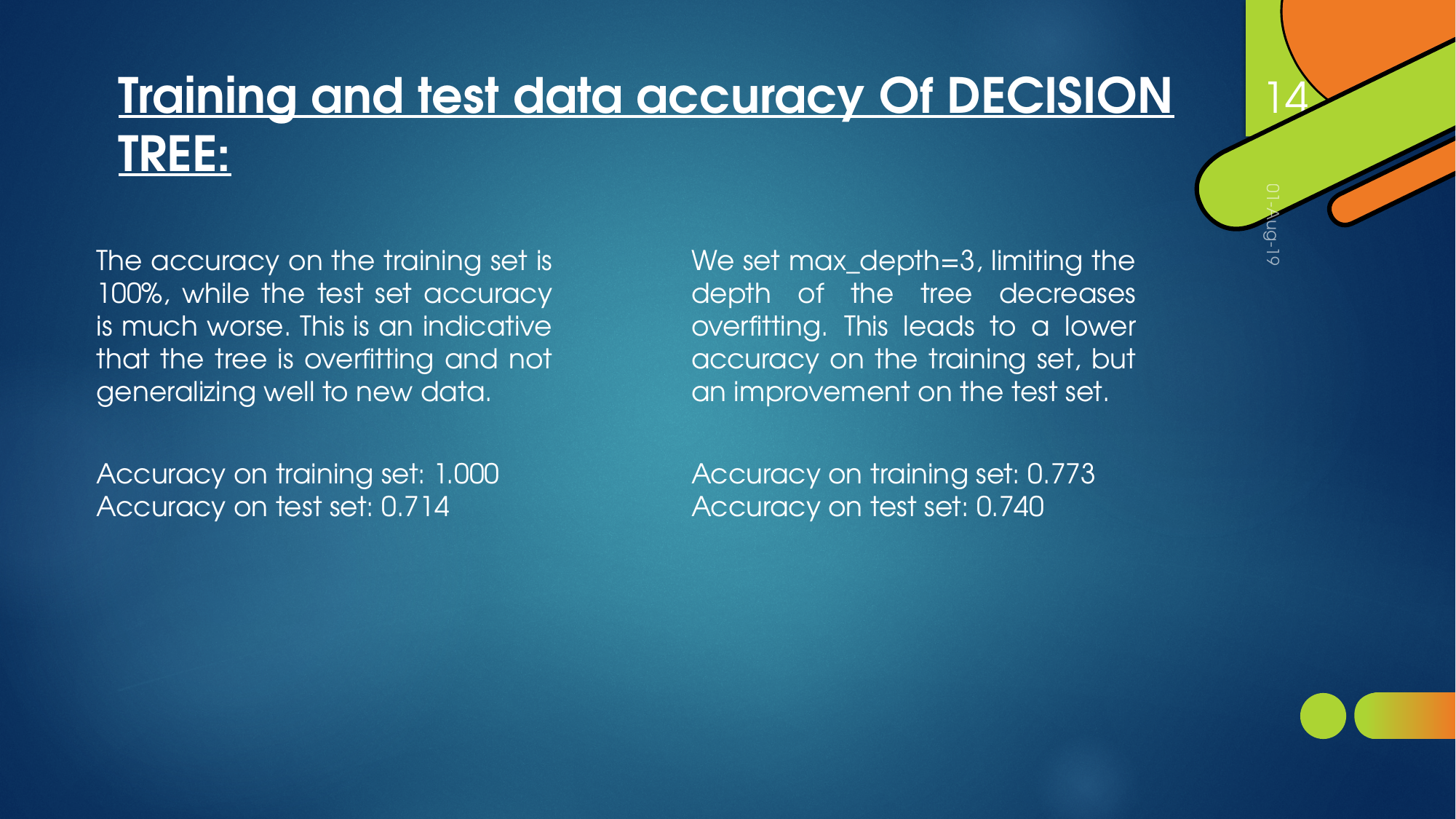

14
Training and test data accuracy Of DECISION TREE:
01-Aug-19
The accuracy on the training set is 100%, while the test set accuracy is much worse. This is an indicative that the tree is overfitting and not generalizing well to new data.
We set max_depth=3, limiting the depth of the tree decreases overfitting. This leads to a lower accuracy on the training set, but an improvement on the test set.
Accuracy on training set: 0.773
Accuracy on test set: 0.740
Accuracy on training set: 1.000
Accuracy on test set: 0.714